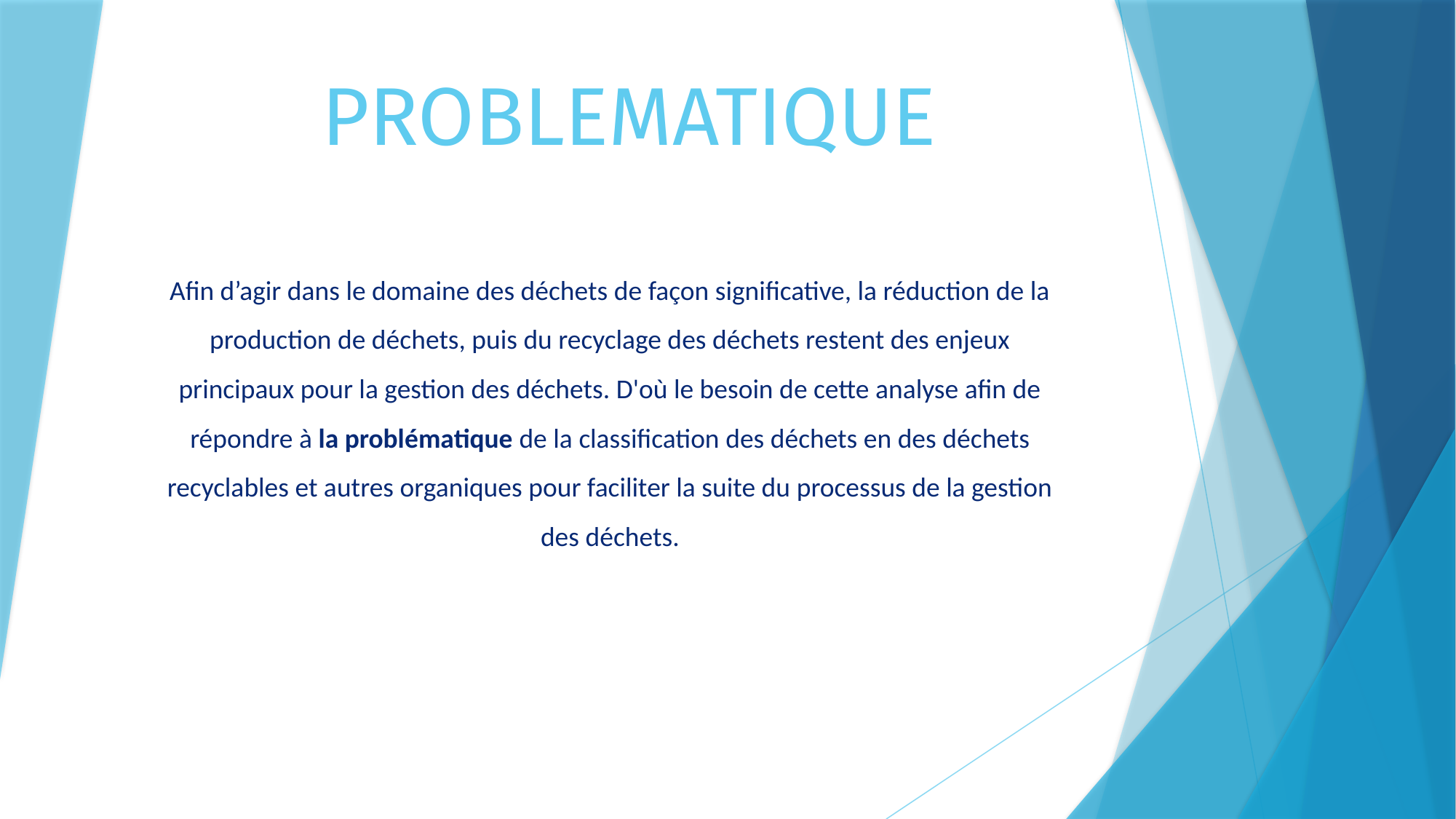

# PROBLEMATIQUE

Afin d’agir dans le domaine des déchets de façon significative, la réduction de la production de déchets, puis du recyclage des déchets restent des enjeux principaux pour la gestion des déchets. D'où le besoin de cette analyse afin de répondre à la problématique de la classification des déchets en des déchets recyclables et autres organiques pour faciliter la suite du processus de la gestion des déchets.